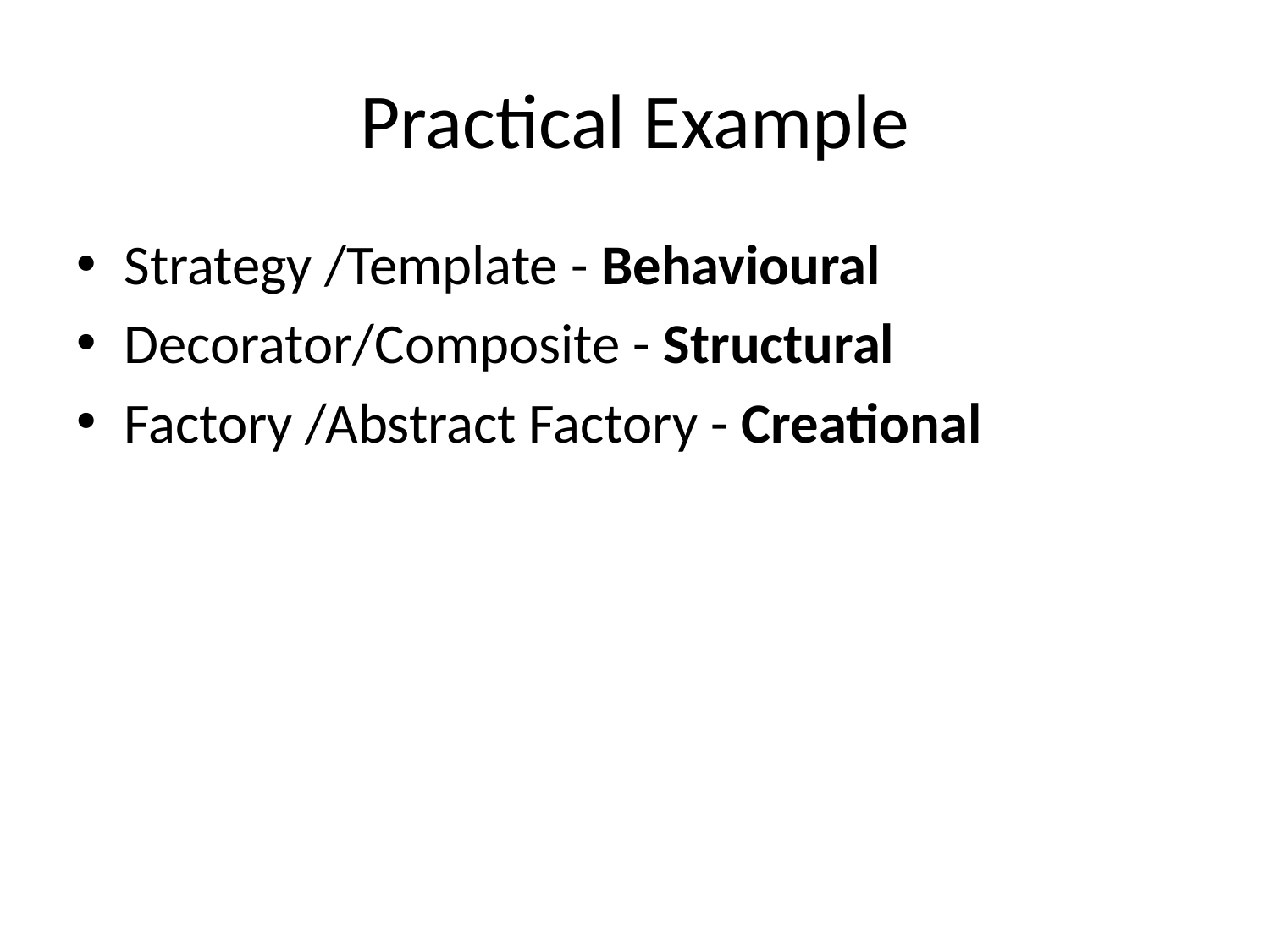

# Practical Example
Strategy /Template - Behavioural
Decorator/Composite - Structural
Factory /Abstract Factory - Creational